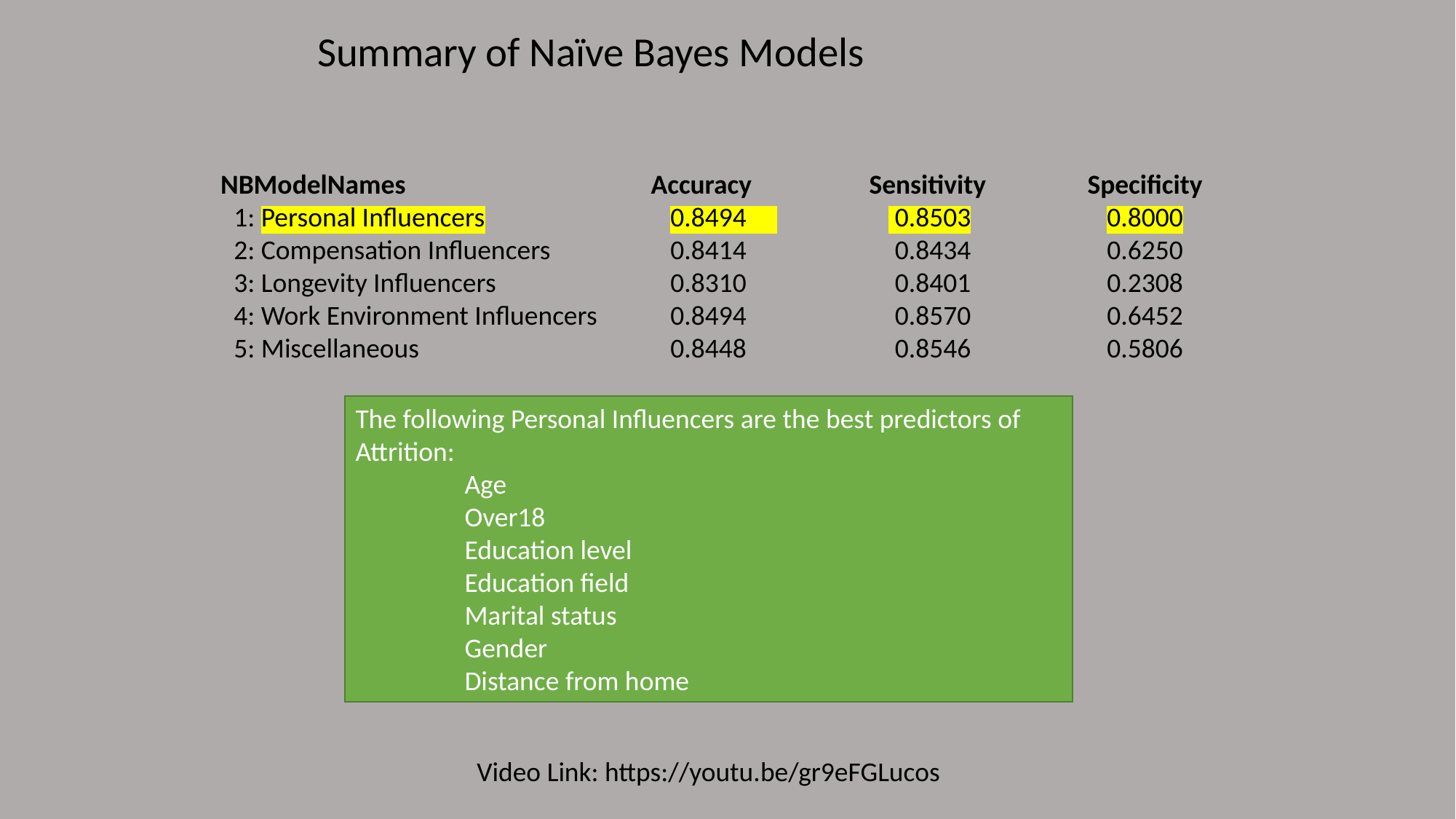

# Summary of Naïve Bayes Models
 NBModelNames              		Accuracy		Sensitivity	Specificity
1: Personal Influencers		0.8494     		 0.8503		0.8000
2: Compensation Influencers		0.8414		 0.8434		0.6250
3: Longevity Influencers		0.8310		 0.8401		0.2308
4: Work Environment Influencers	0.8494		 0.8570		0.6452
5: Miscellaneous			0.8448		 0.8546		0.5806
The following Personal Influencers are the best predictors of Attrition:
	Age
	Over18
	Education level
	Education field
	Marital status
	Gender
	Distance from home
Video Link: https://youtu.be/gr9eFGLucos